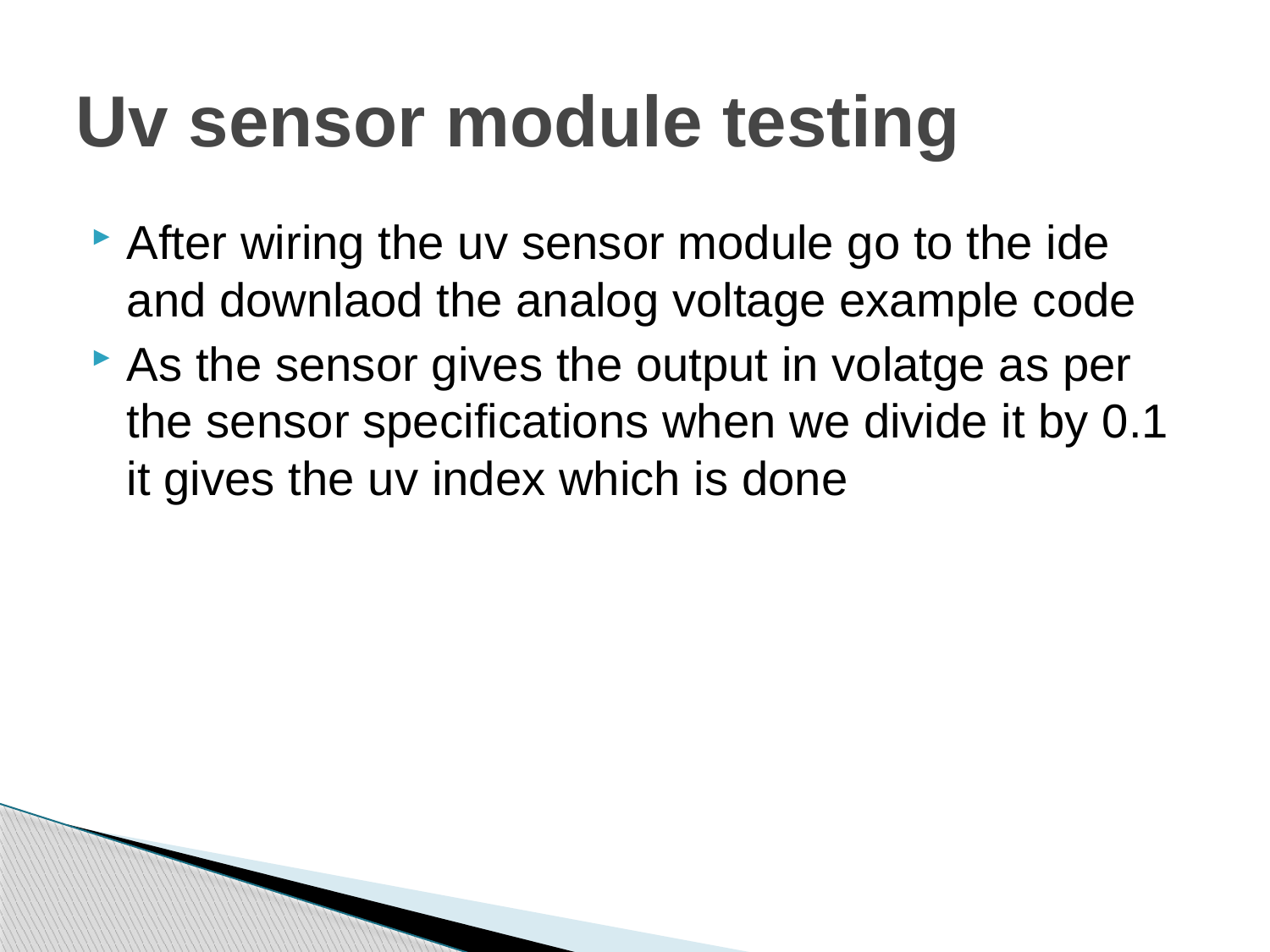

# Uv sensor module testing
After wiring the uv sensor module go to the ide and downlaod the analog voltage example code
As the sensor gives the output in volatge as per the sensor specifications when we divide it by 0.1 it gives the uv index which is done